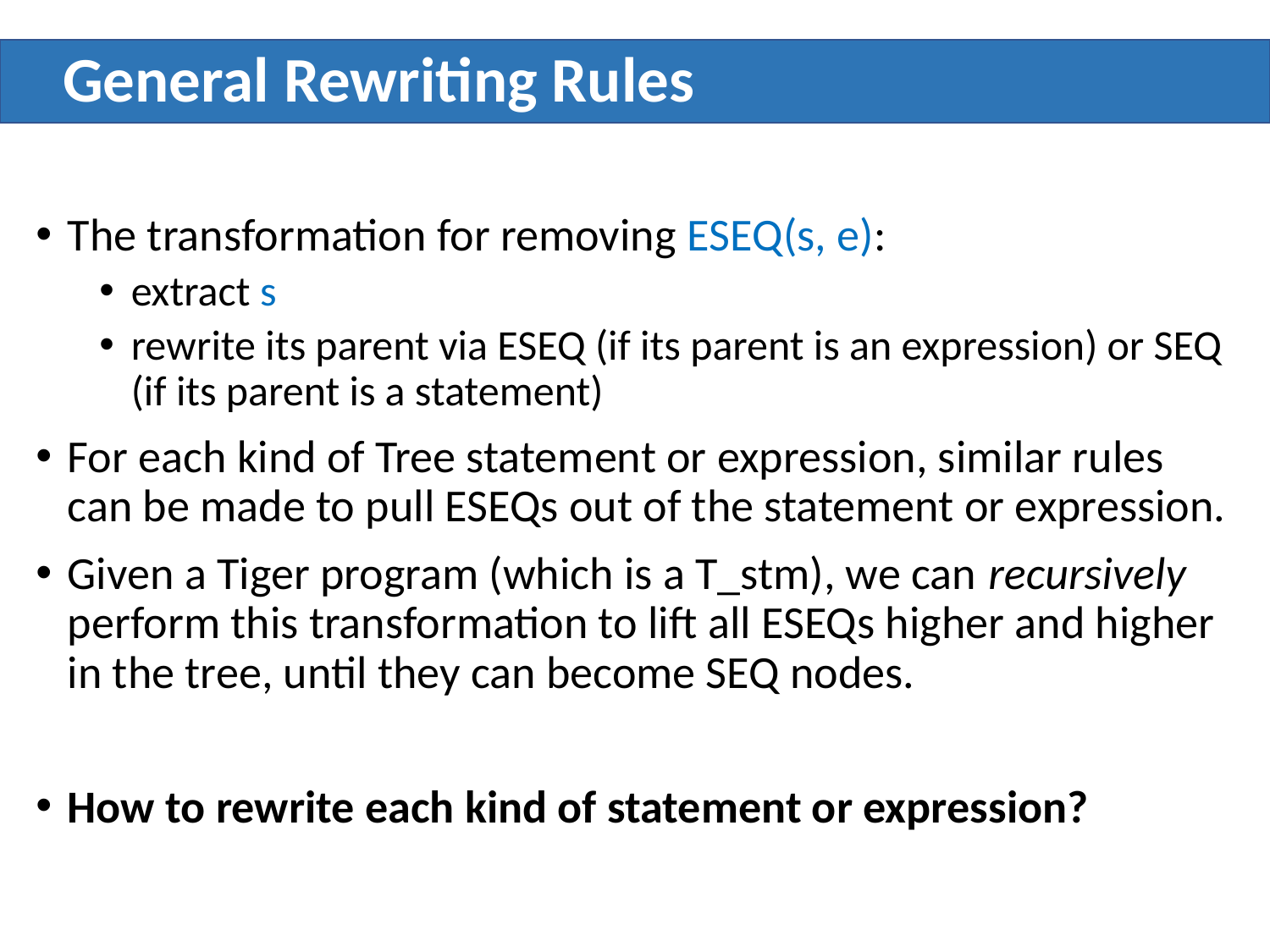

# General Rewriting Rules
The transformation for removing ESEQ(s, e):
extract s
rewrite its parent via ESEQ (if its parent is an expression) or SEQ (if its parent is a statement)
For each kind of Tree statement or expression, similar rules can be made to pull ESEQs out of the statement or expression.
Given a Tiger program (which is a T_stm), we can recursively perform this transformation to lift all ESEQs higher and higher in the tree, until they can become SEQ nodes.

How to rewrite each kind of statement or expression?